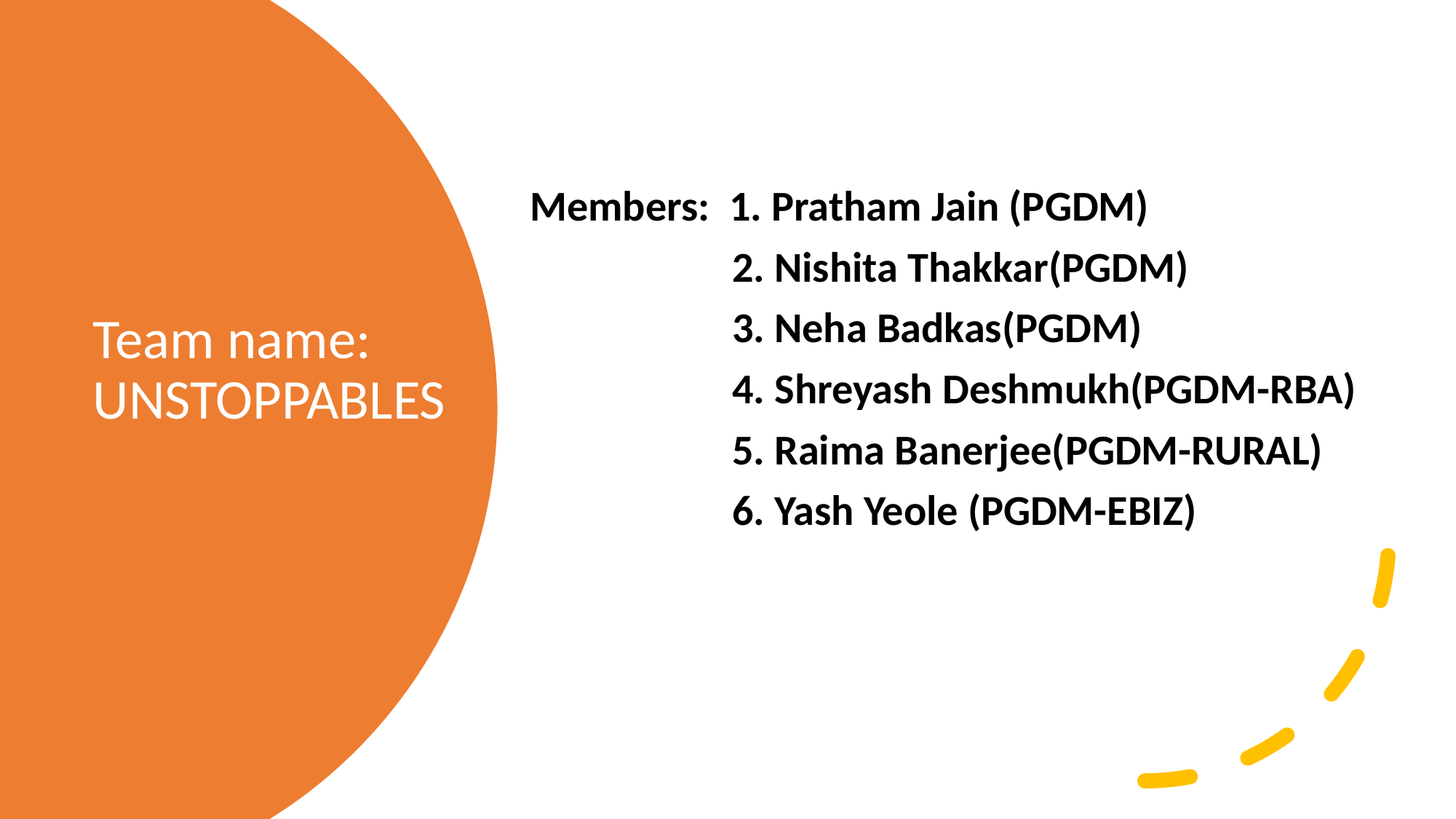

Members:  1. Pratham Jain (PGDM)
                     2. Nishita Thakkar(PGDM)
                     3. Neha Badkas(PGDM)
                     4. Shreyash Deshmukh(PGDM-RBA)
                     5. Raima Banerjee(PGDM-RURAL)
                     6. Yash Yeole (PGDM-EBIZ)

# Team name: UNSTOPPABLES